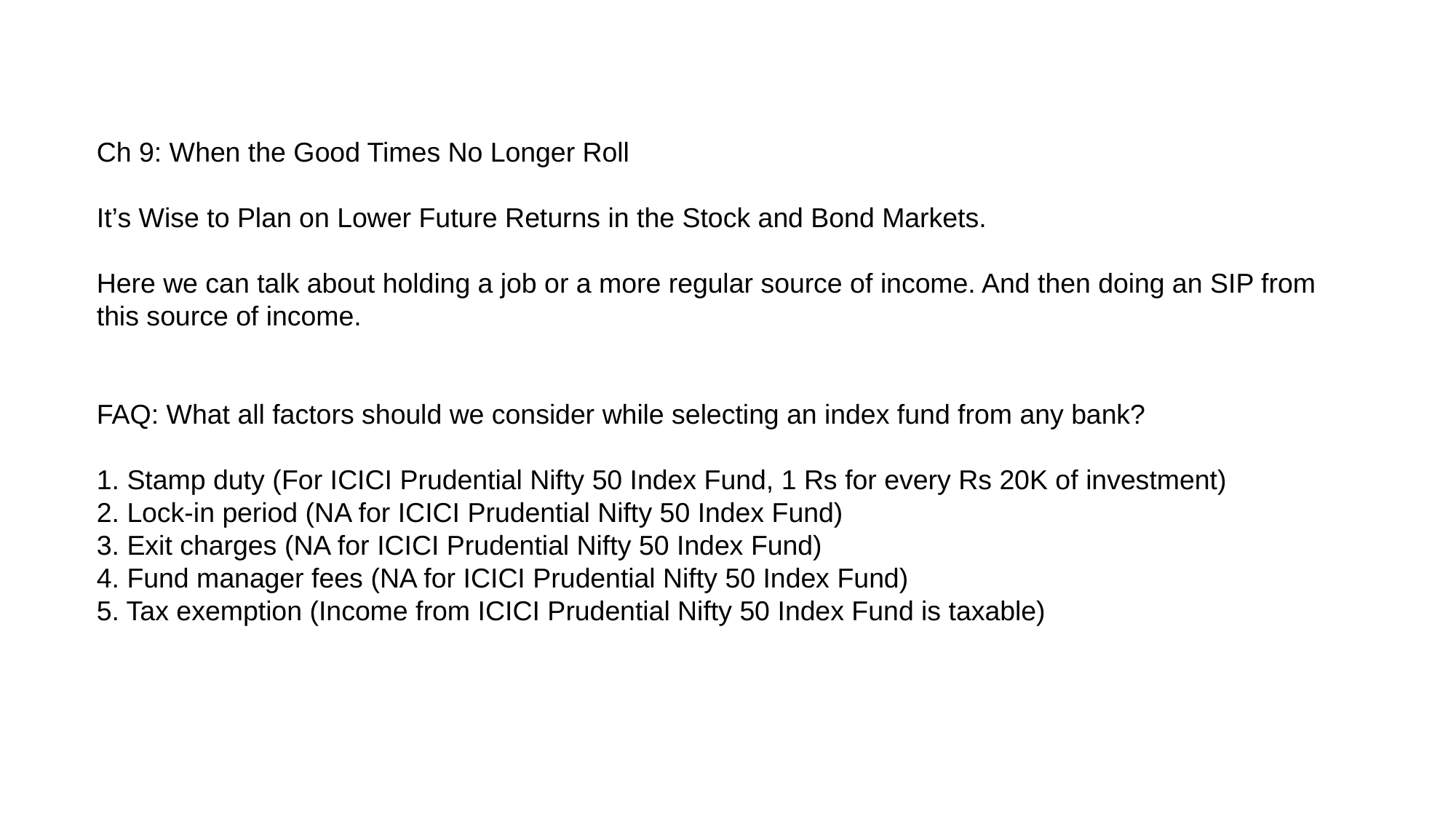

Ch 9: When the Good Times No Longer Roll

It’s Wise to Plan on Lower Future Returns in the Stock and Bond Markets.

Here we can talk about holding a job or a more regular source of income. And then doing an SIP from this source of income.

FAQ: What all factors should we consider while selecting an index fund from any bank?

1. Stamp duty (For ICICI Prudential Nifty 50 Index Fund, 1 Rs for every Rs 20K of investment)
2. Lock-in period (NA for ICICI Prudential Nifty 50 Index Fund)
3. Exit charges (NA for ICICI Prudential Nifty 50 Index Fund)
4. Fund manager fees (NA for ICICI Prudential Nifty 50 Index Fund)
5. Tax exemption (Income from ICICI Prudential Nifty 50 Index Fund is taxable)